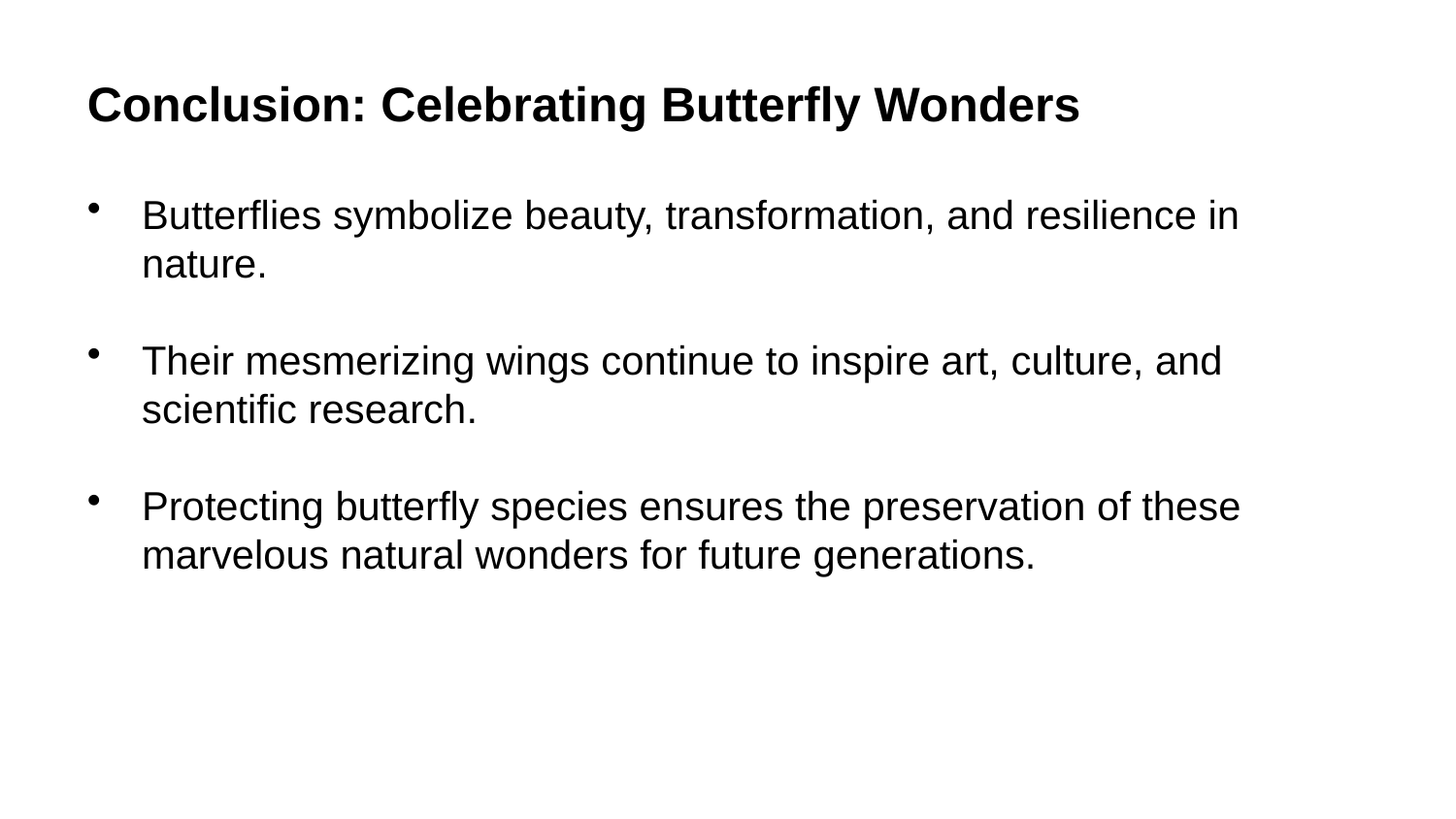

Conclusion: Celebrating Butterfly Wonders
Butterflies symbolize beauty, transformation, and resilience in nature.

Their mesmerizing wings continue to inspire art, culture, and scientific research.

Protecting butterfly species ensures the preservation of these marvelous natural wonders for future generations.